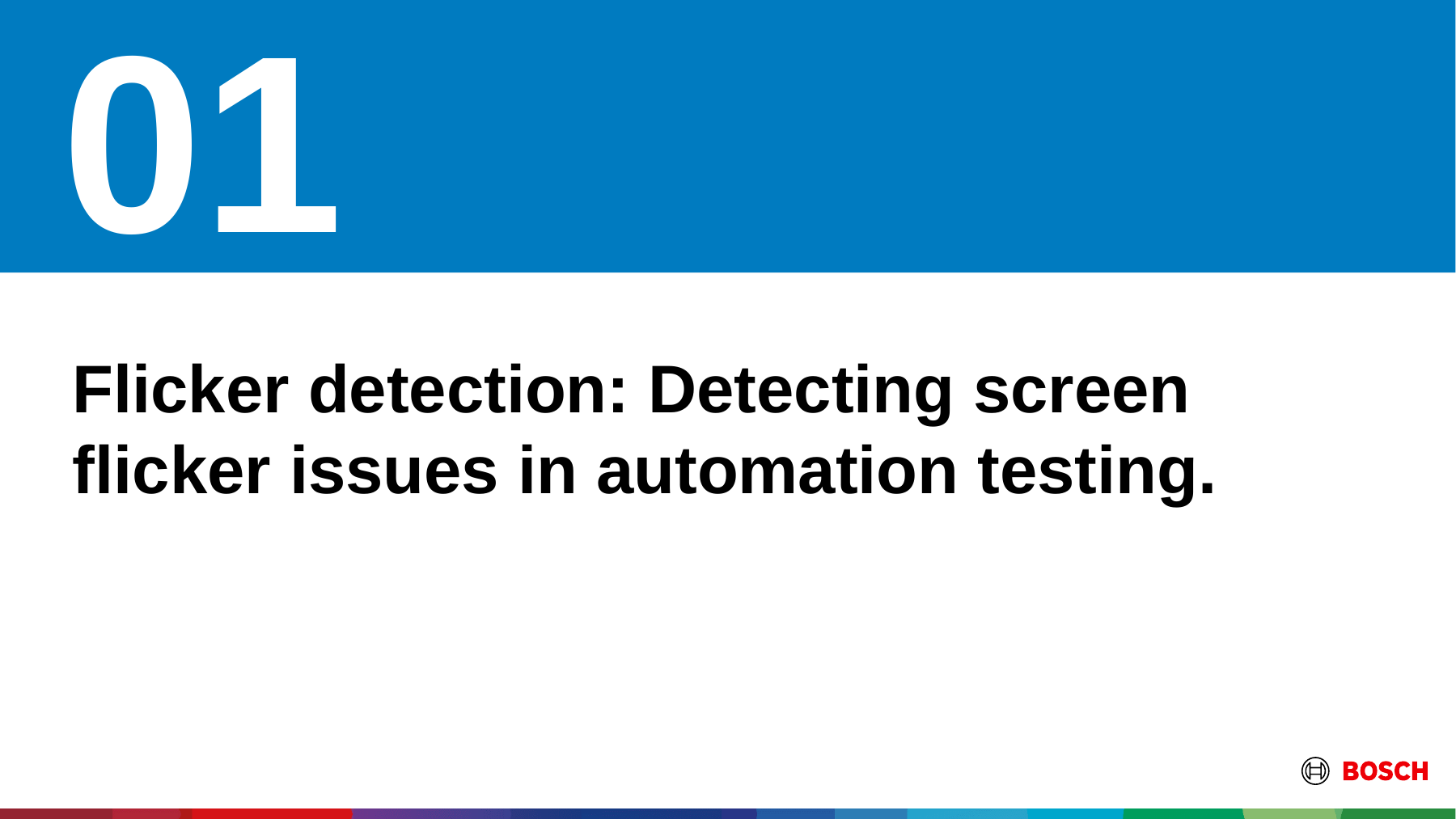

# 01
Flicker detection: Detecting screen flicker issues in automation testing.